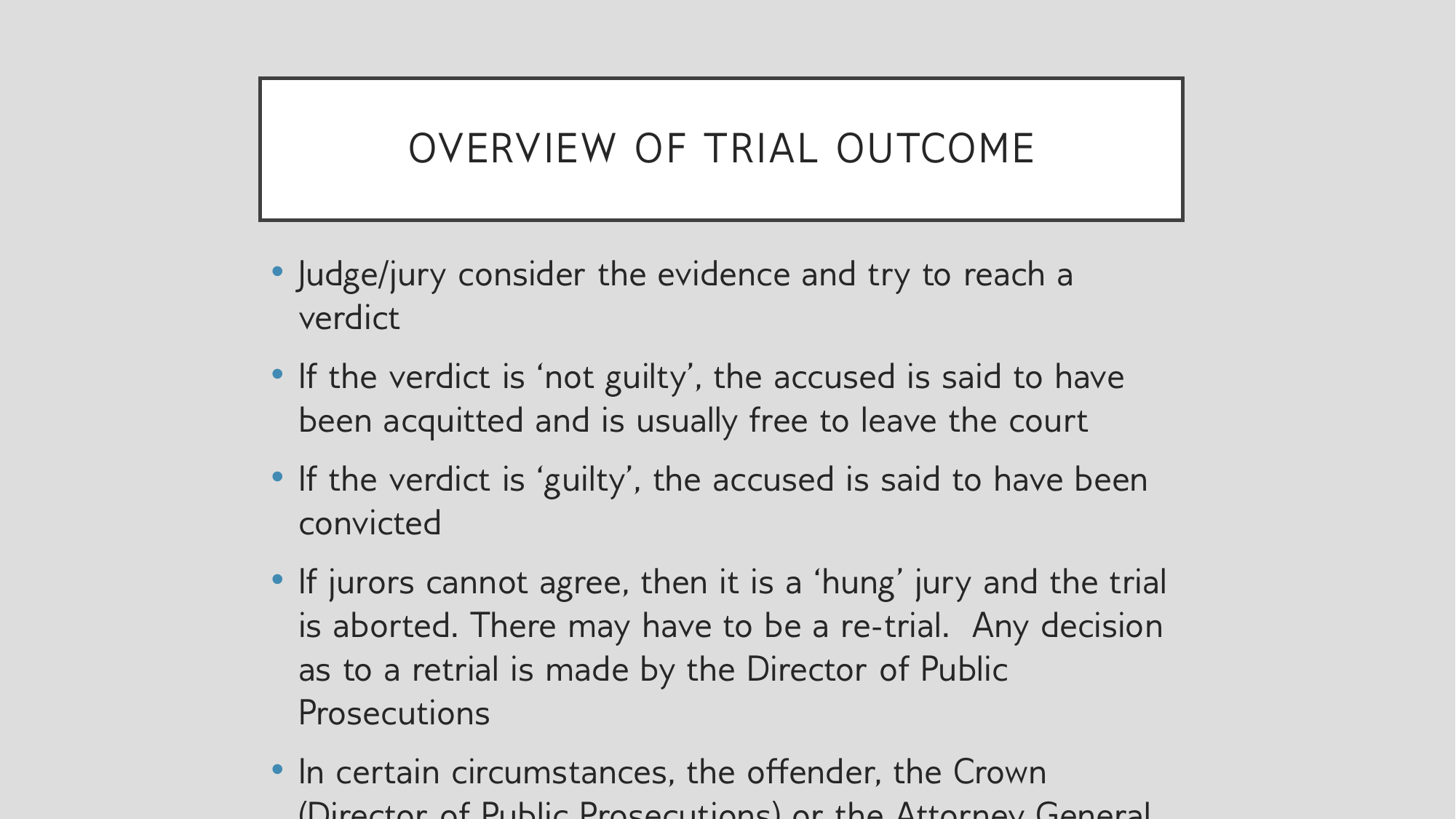

# OVERVIEW OF trial outcome
Judge/jury consider the evidence and try to reach a verdict
If the verdict is ‘not guilty’, the accused is said to have been acquitted and is usually free to leave the court
If the verdict is ‘guilty’, the accused is said to have been convicted
If jurors cannot agree, then it is a ‘hung’ jury and the trial is aborted. There may have to be a re-trial.  Any decision as to a retrial is made by the Director of Public Prosecutions
In certain circumstances, the offender, the Crown (Director of Public Prosecutions) or the Attorney General can initiate the appeal